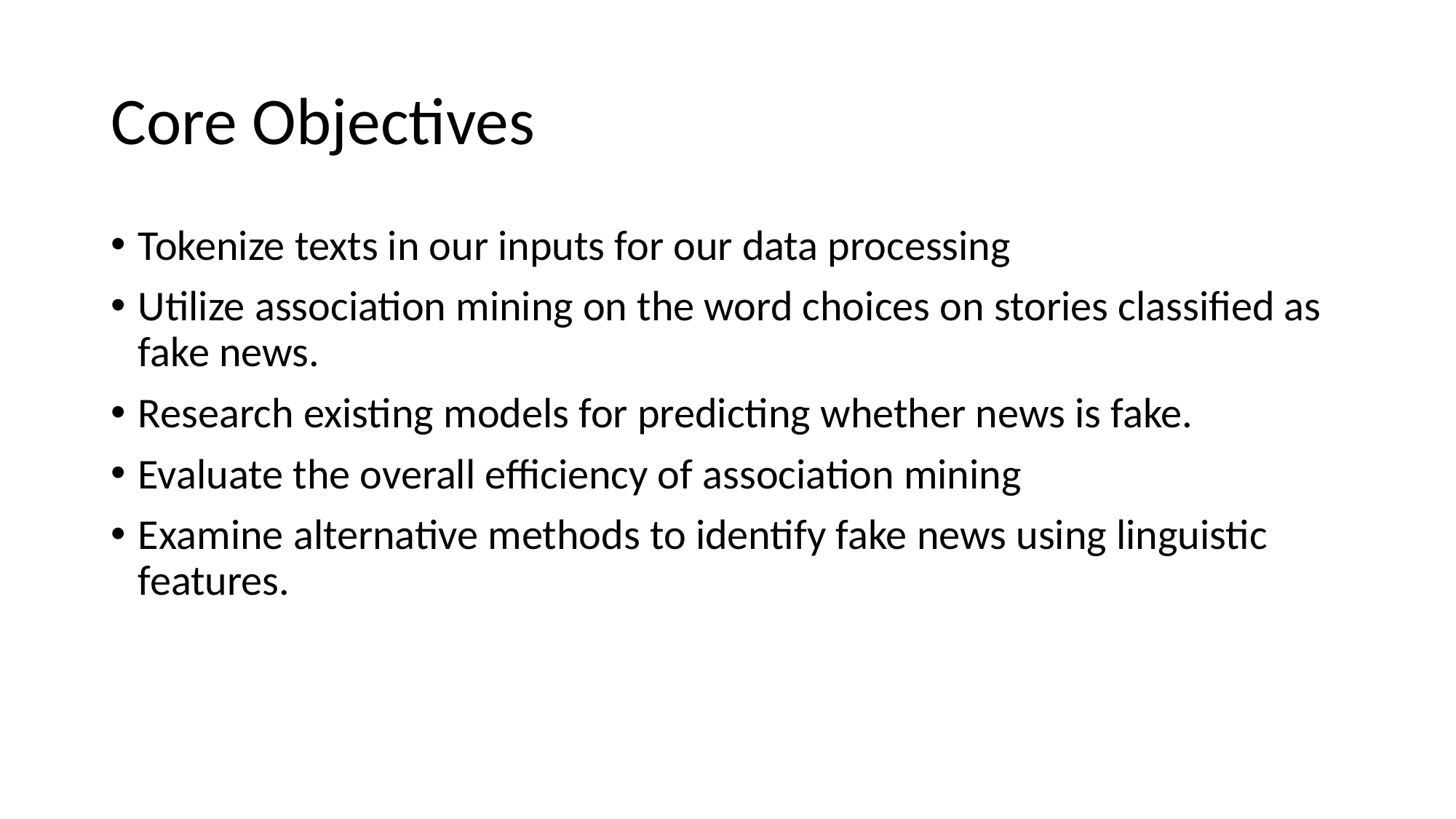

# Core Objectives
Tokenize texts in our inputs for our data processing
Utilize association mining on the word choices on stories classified as fake news.
Research existing models for predicting whether news is fake.
Evaluate the overall efficiency of association mining
Examine alternative methods to identify fake news using linguistic features.